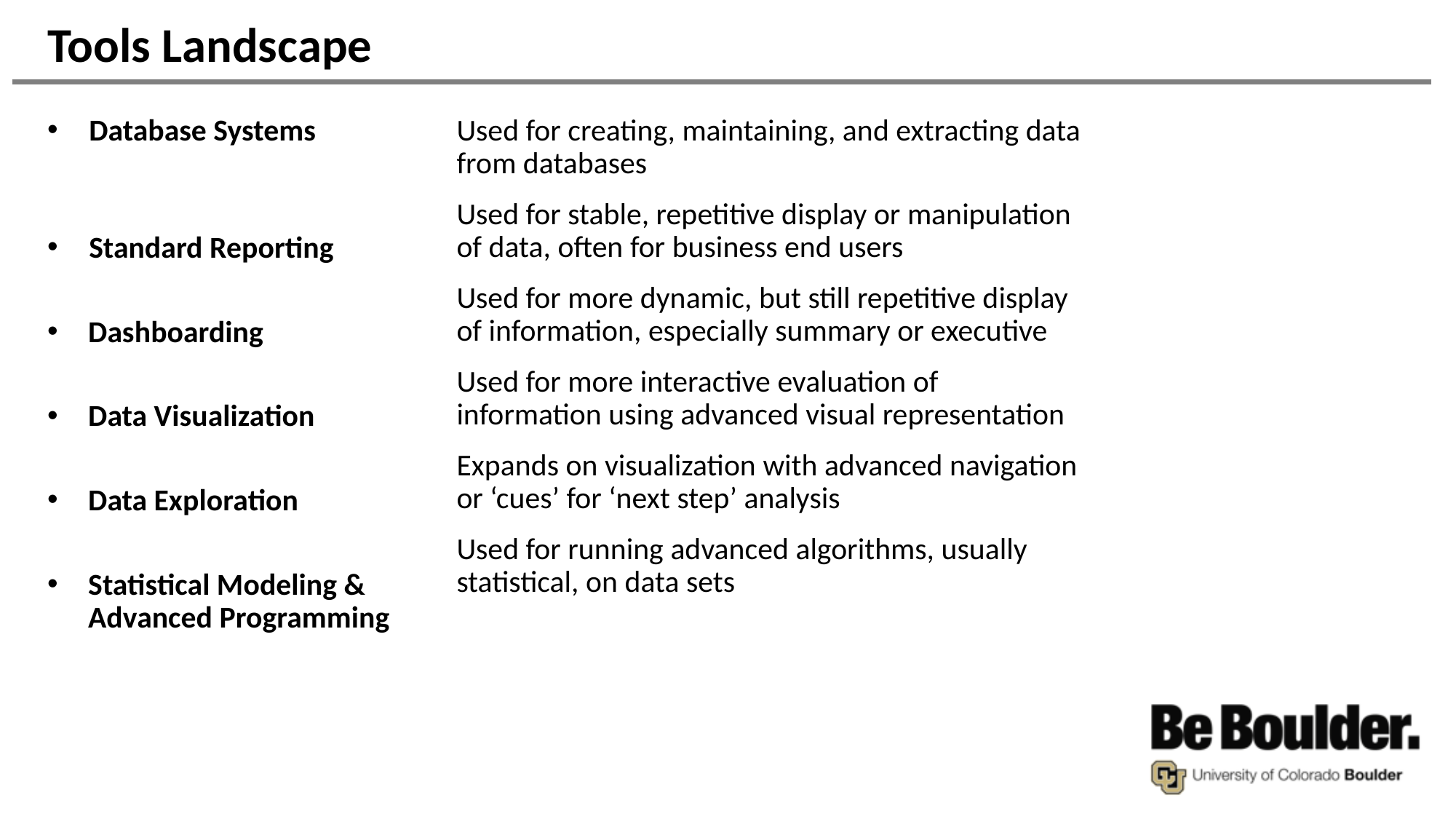

# Tools Landscape
Database Systems
Standard Reporting
Dashboarding
Data Visualization
Data Exploration
Statistical Modeling & Advanced Programming

Used for creating, maintaining, and extracting data from databases
Used for stable, repetitive display or manipulation of data, often for business end users
Used for more dynamic, but still repetitive display of information, especially summary or executive
Used for more interactive evaluation of information using advanced visual representation
Expands on visualization with advanced navigation or ‘cues’ for ‘next step’ analysis
Used for running advanced algorithms, usually statistical, on data sets